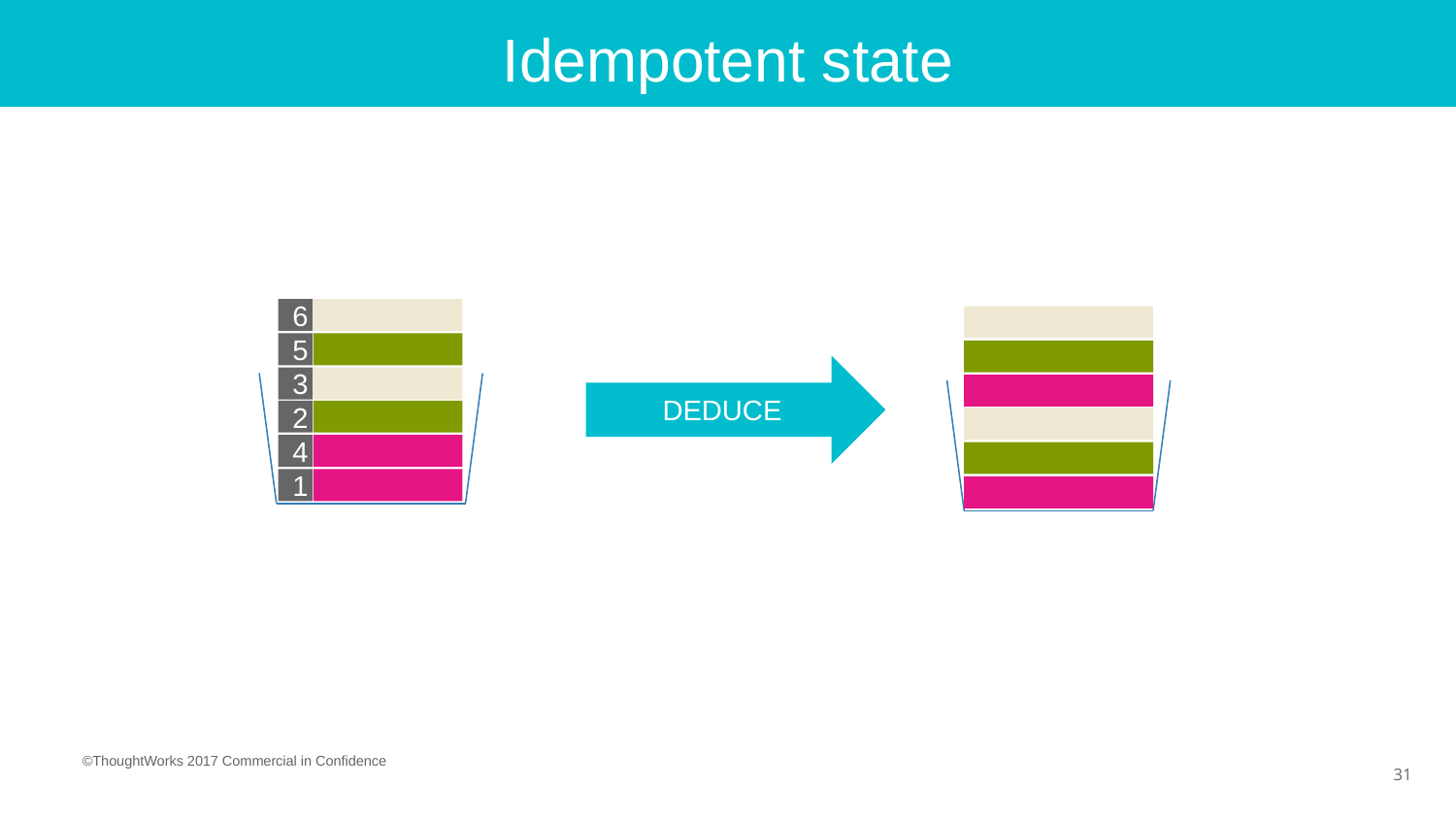

# Idempotent state
6

5

DEDUCE
3

2

4

1

31